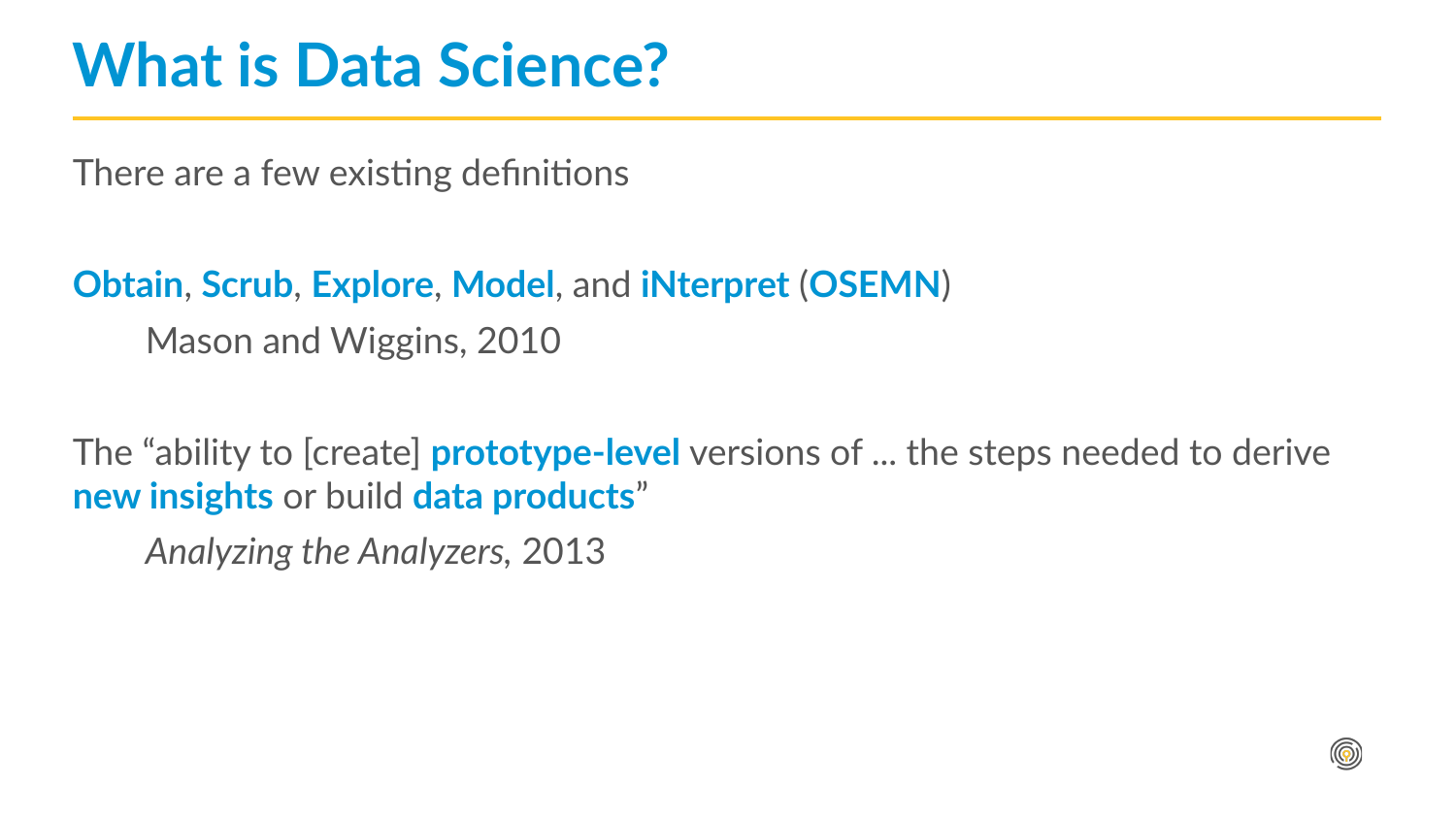

# What is Data Science?
There are a few existing definitions

Obtain, Scrub, Explore, Model, and iNterpret (OSEMN)
Mason and Wiggins, 2010

The “ability to [create] prototype-level versions of ... the steps needed to derive new insights or build data products”
Analyzing the Analyzers, 2013